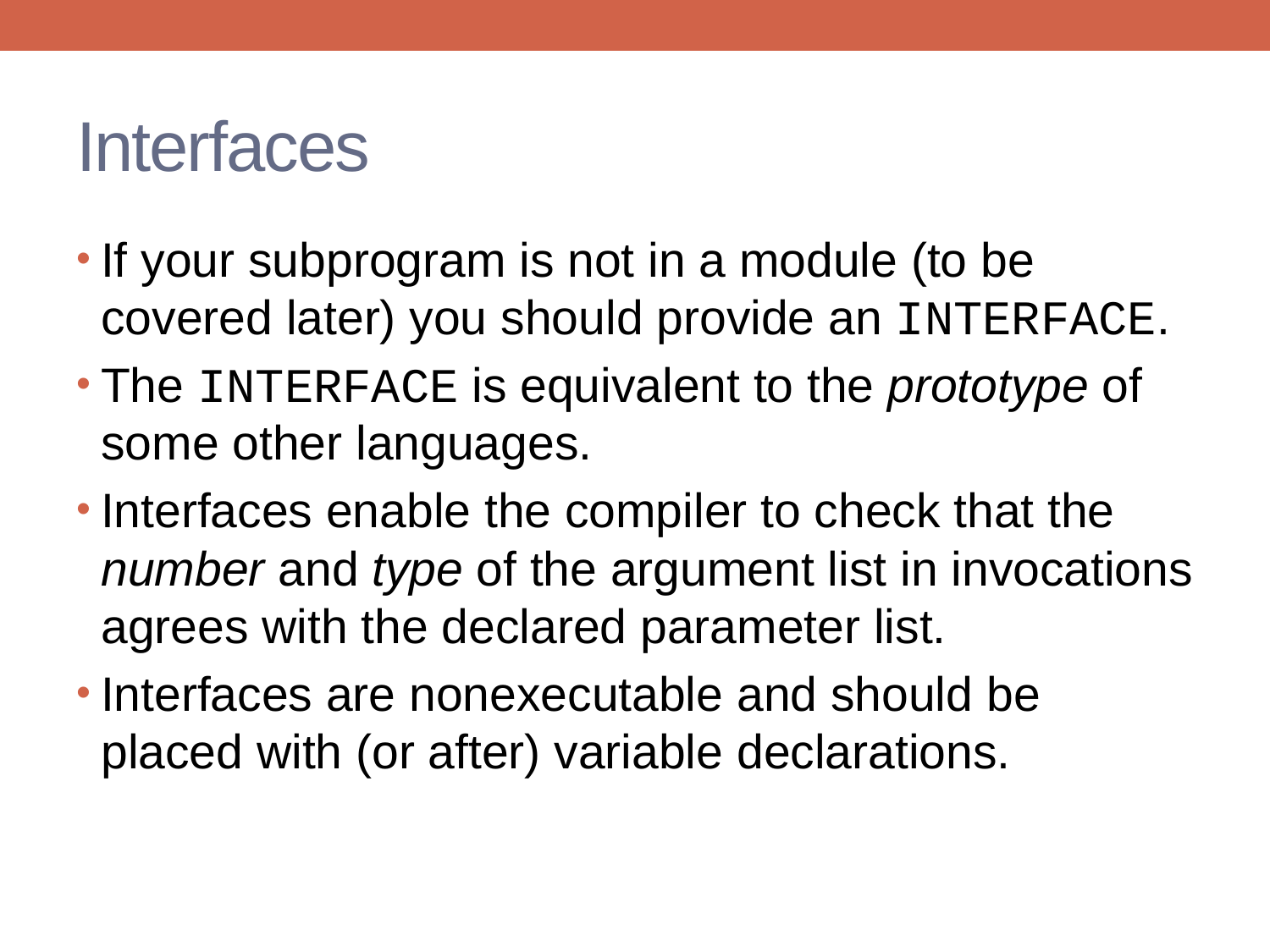

# Interfaces
If your subprogram is not in a module (to be covered later) you should provide an INTERFACE.
The INTERFACE is equivalent to the prototype of some other languages.
Interfaces enable the compiler to check that the number and type of the argument list in invocations agrees with the declared parameter list.
Interfaces are nonexecutable and should be placed with (or after) variable declarations.